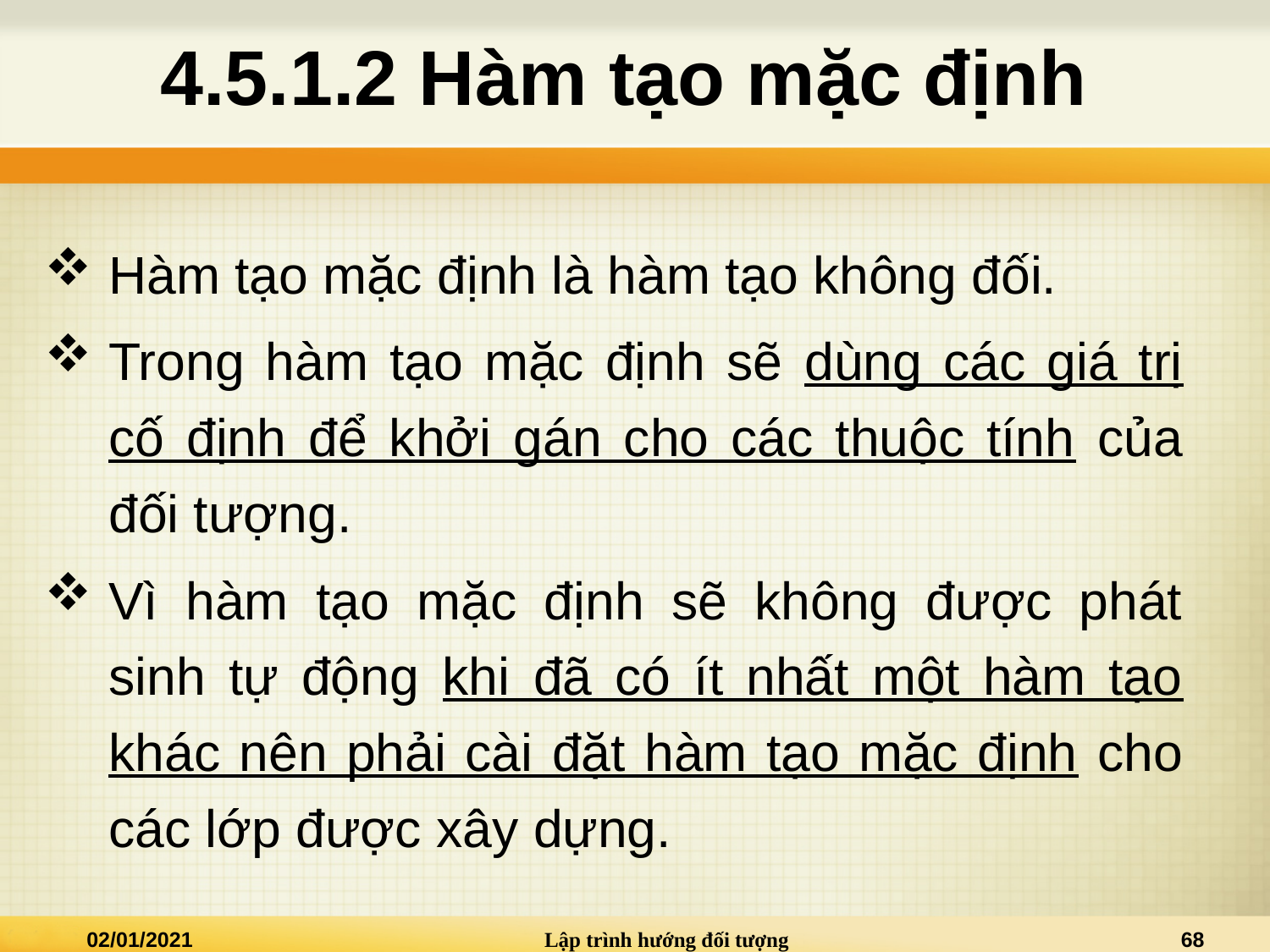

# 4.5.1.2 Hàm tạo mặc định
Hàm tạo mặc định là hàm tạo không đối.
Trong hàm tạo mặc định sẽ dùng các giá trị cố định để khởi gán cho các thuộc tính của đối tượng.
Vì hàm tạo mặc định sẽ không được phát sinh tự động khi đã có ít nhất một hàm tạo khác nên phải cài đặt hàm tạo mặc định cho các lớp được xây dựng.
02/01/2021
Lập trình hướng đối tượng
68